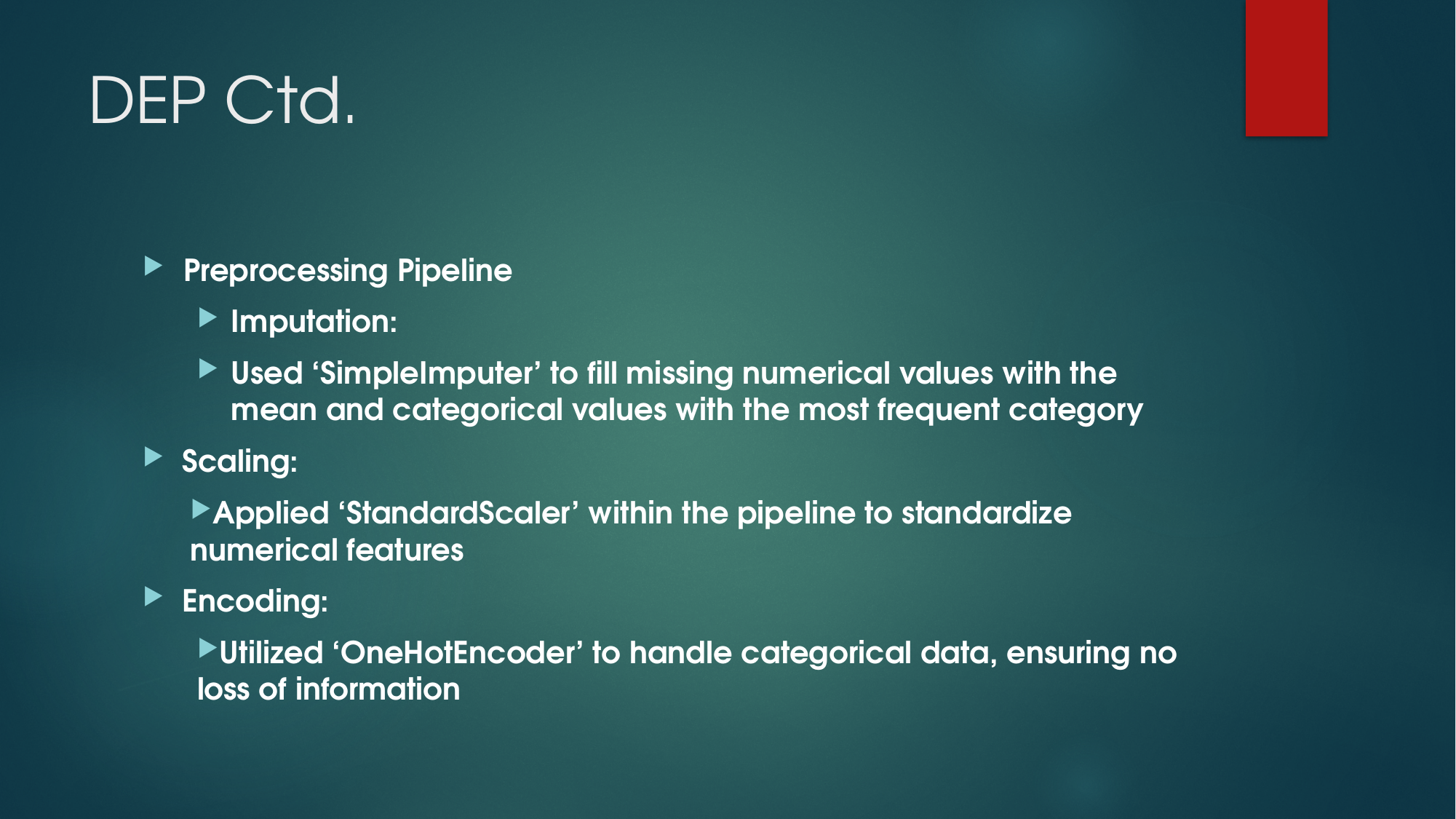

# DEP Ctd.
Preprocessing Pipeline
Imputation:
Used ‘SimpleImputer’ to fill missing numerical values with the mean and categorical values with the most frequent category
  Scaling:
Applied ‘StandardScaler’ within the pipeline to standardize numerical features
  Encoding:
Utilized ‘OneHotEncoder’ to handle categorical data, ensuring no loss of information